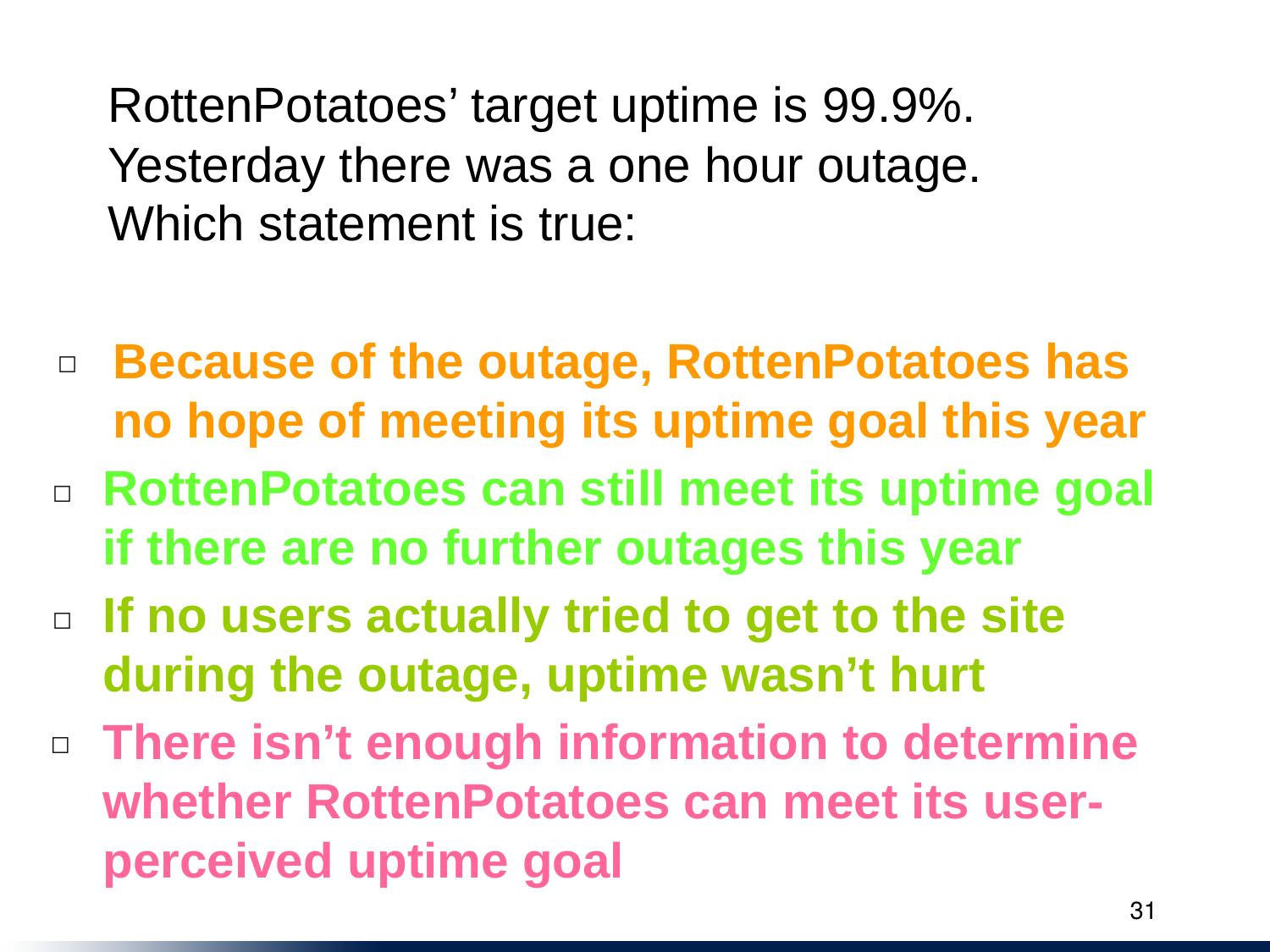

RottenPotatoes’ target uptime is 99.9%.  Yesterday there was a one hour outage.  Which statement is true:
Because of the outage, RottenPotatoes has no hope of meeting its uptime goal this year
☐
RottenPotatoes can still meet its uptime goal if there are no further outages this year
☐
If no users actually tried to get to the site during the outage, uptime wasn’t hurt
☐
There isn’t enough information to determine whether RottenPotatoes can meet its user-perceived uptime goal
☐
31